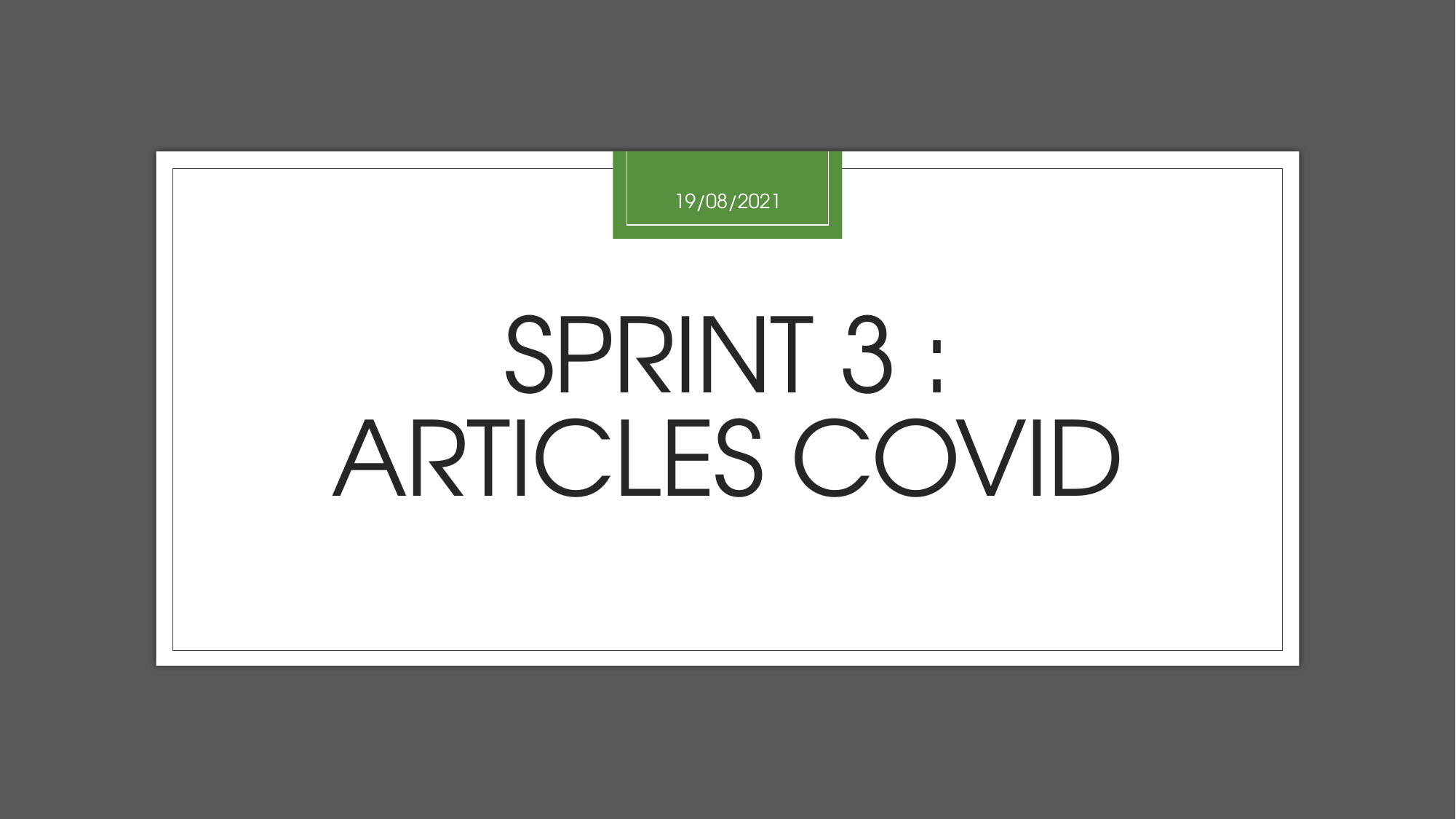

19/08/2021
# Sprint 3 : articles covid